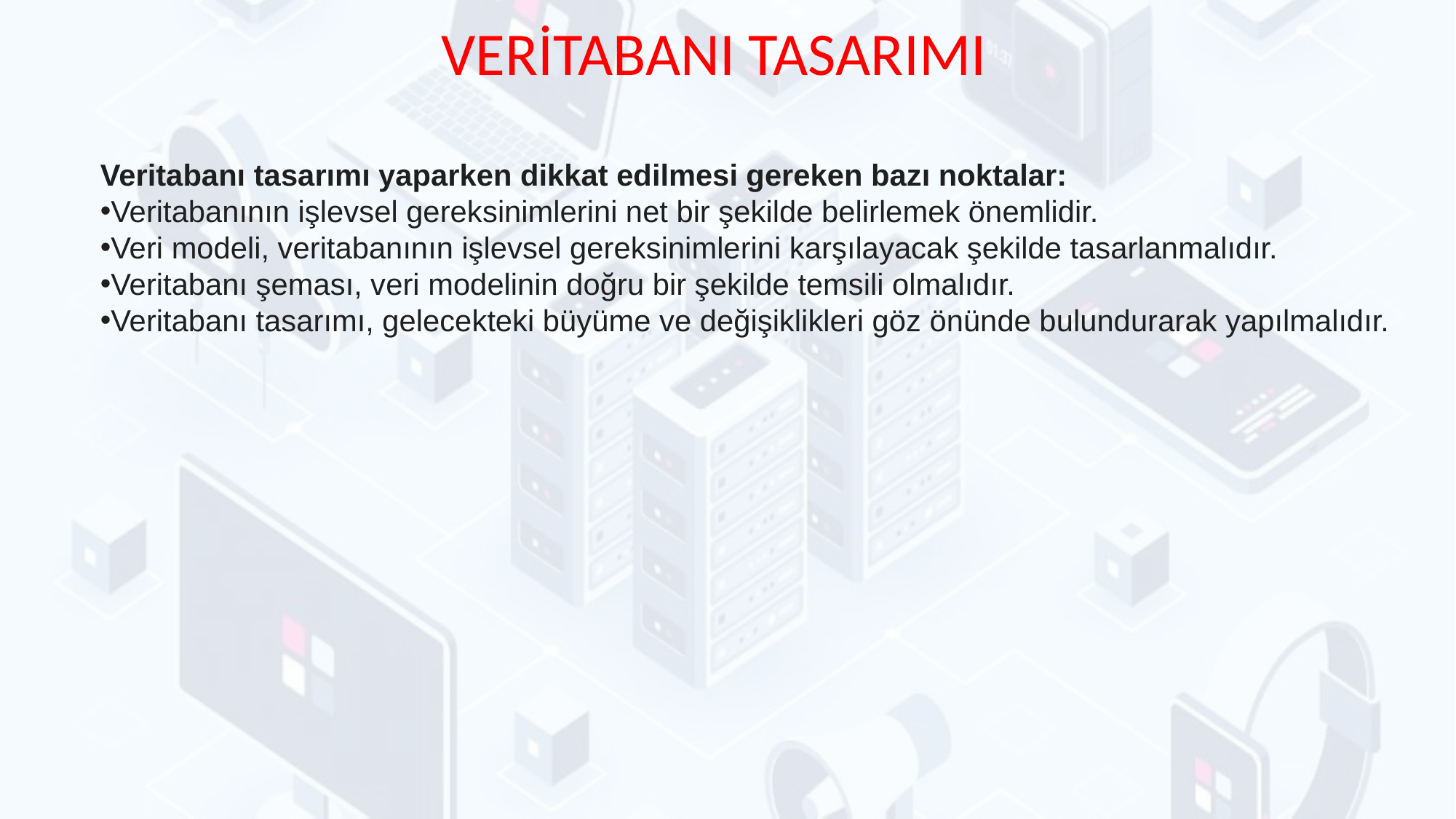

VERİTABANI TASARIMI
Veritabanı tasarımı yaparken dikkat edilmesi gereken bazı noktalar:
Veritabanının işlevsel gereksinimlerini net bir şekilde belirlemek önemlidir.
Veri modeli, veritabanının işlevsel gereksinimlerini karşılayacak şekilde tasarlanmalıdır.
Veritabanı şeması, veri modelinin doğru bir şekilde temsili olmalıdır.
Veritabanı tasarımı, gelecekteki büyüme ve değişiklikleri göz önünde bulundurarak yapılmalıdır.